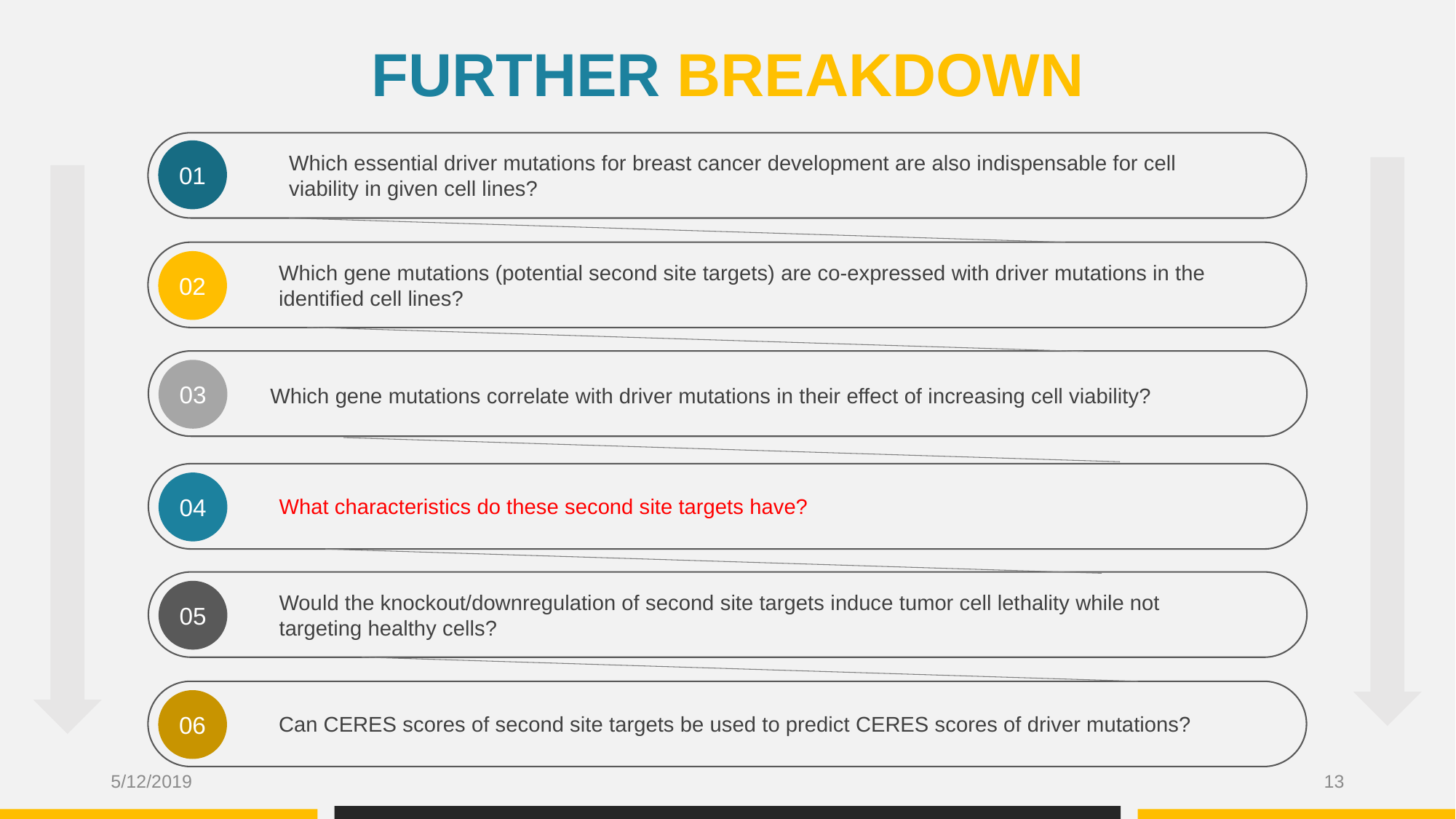

FURTHER BREAKDOWN

01
Which essential driver mutations for breast cancer development are also indispensable for cell viability in given cell lines?

02
Which gene mutations (potential second site targets) are co-expressed with driver mutations in the identified cell lines?

03
Which gene mutations correlate with driver mutations in their effect of increasing cell viability?

04
What characteristics do these second site targets have?

05
Would the knockout/downregulation of second site targets induce tumor cell lethality while not targeting healthy cells?

06
Can CERES scores of second site targets be used to predict CERES scores of driver mutations?
5/12/2019
13